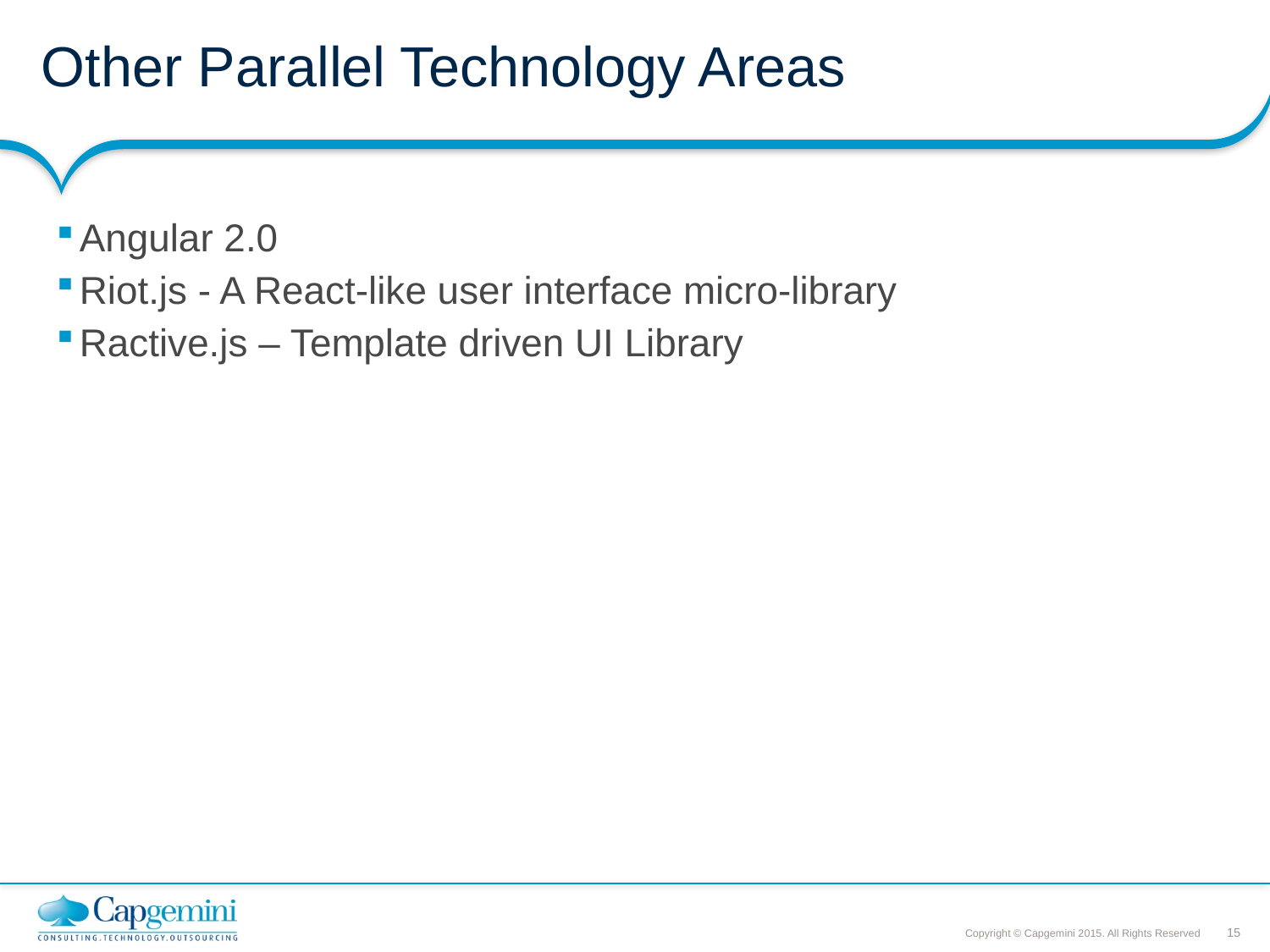

# Other Parallel Technology Areas
Angular 2.0
Riot.js - A React-like user interface micro-library
Ractive.js – Template driven UI Library